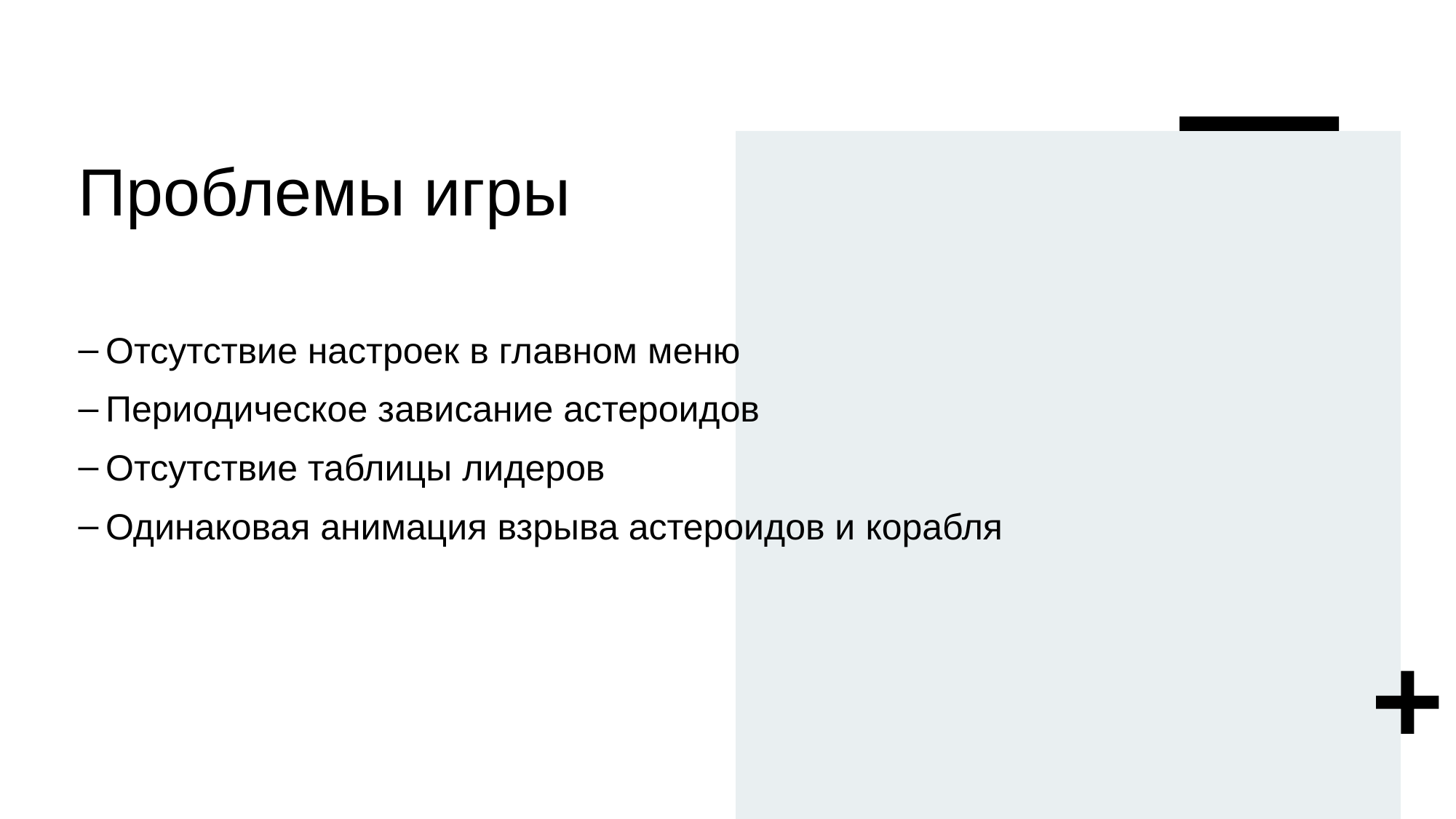

# Проблемы игры
Отсутствие настроек в главном меню
Периодическое зависание астероидов
Отсутствие таблицы лидеров
Одинаковая анимация взрыва астероидов и корабля